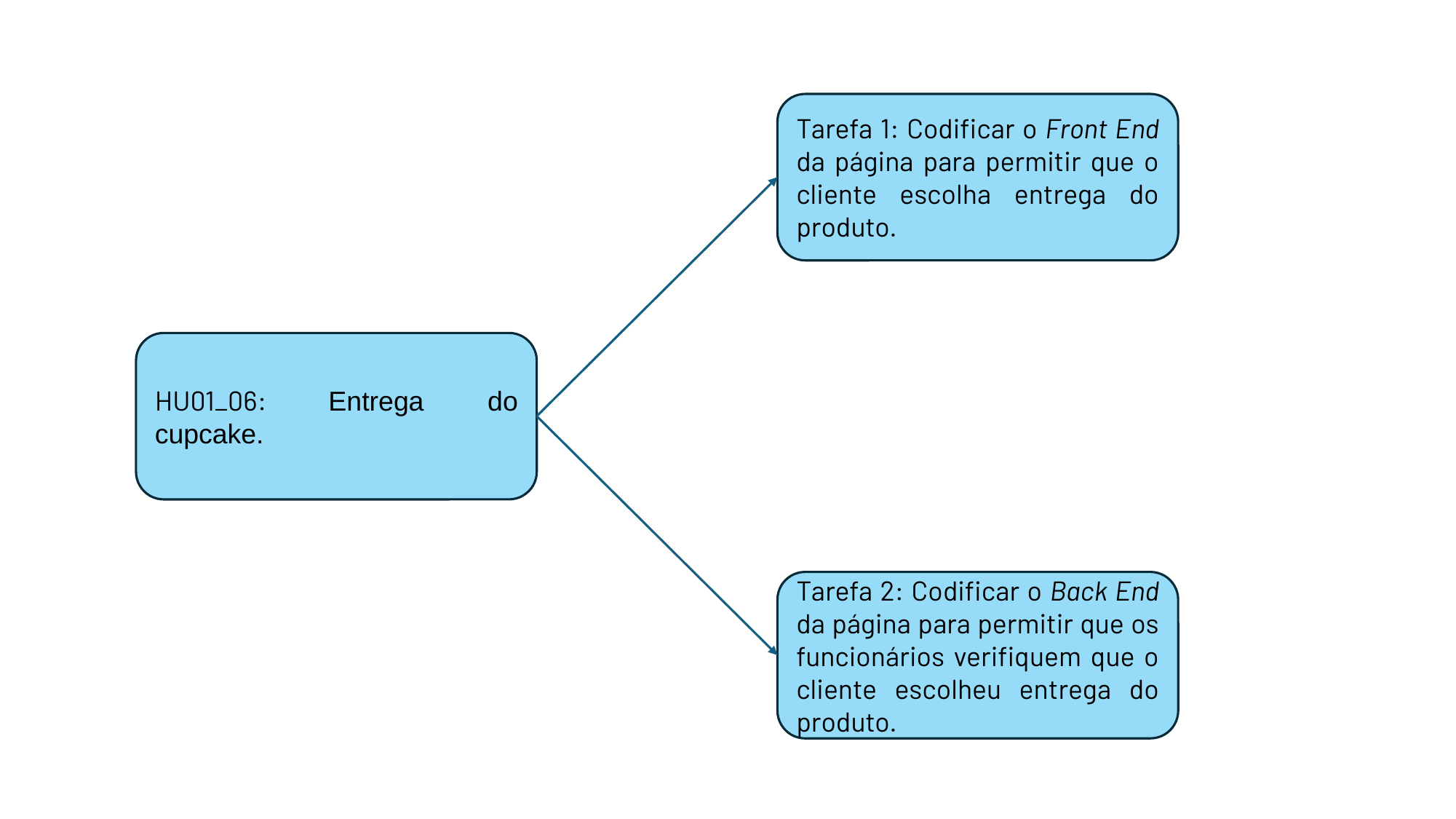

Tarefa 1: Codificar o Front End da página para permitir que o cliente escolha entrega do produto.
HU01_06: Entrega do cupcake.
Tarefa 2: Codificar o Back End da página para permitir que os funcionários verifiquem que o cliente escolheu entrega do produto.